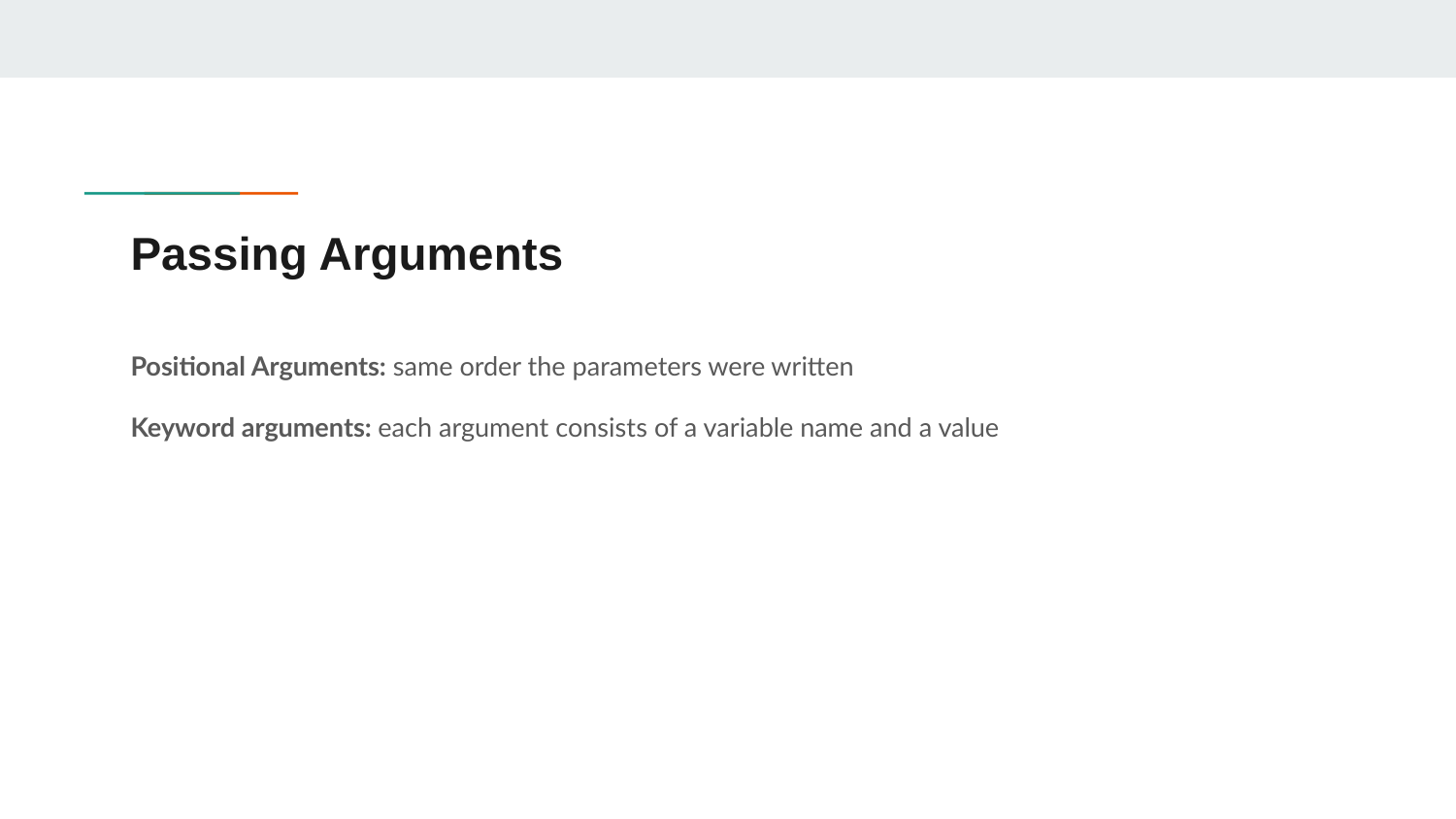

# Passing Arguments
Positional Arguments: same order the parameters were written
Keyword arguments: each argument consists of a variable name and a value